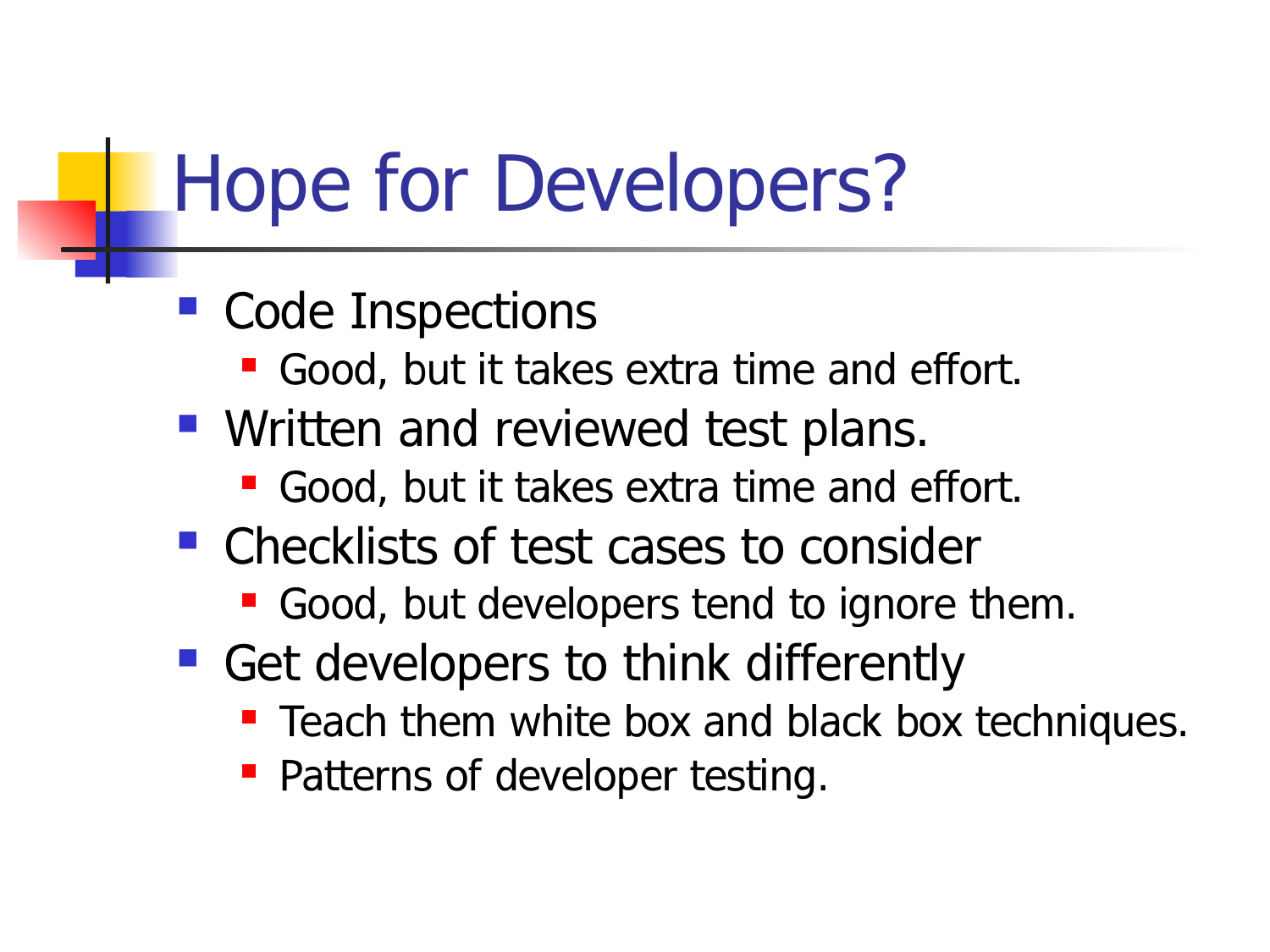

# Hope for Developers?
Code Inspections
Good, but it takes extra time and effort.
Written and reviewed test plans.
Good, but it takes extra time and effort.
Checklists of test cases to consider
Good, but developers tend to ignore them.
Get developers to think differently
Teach them white box and black box techniques.
Patterns of developer testing.